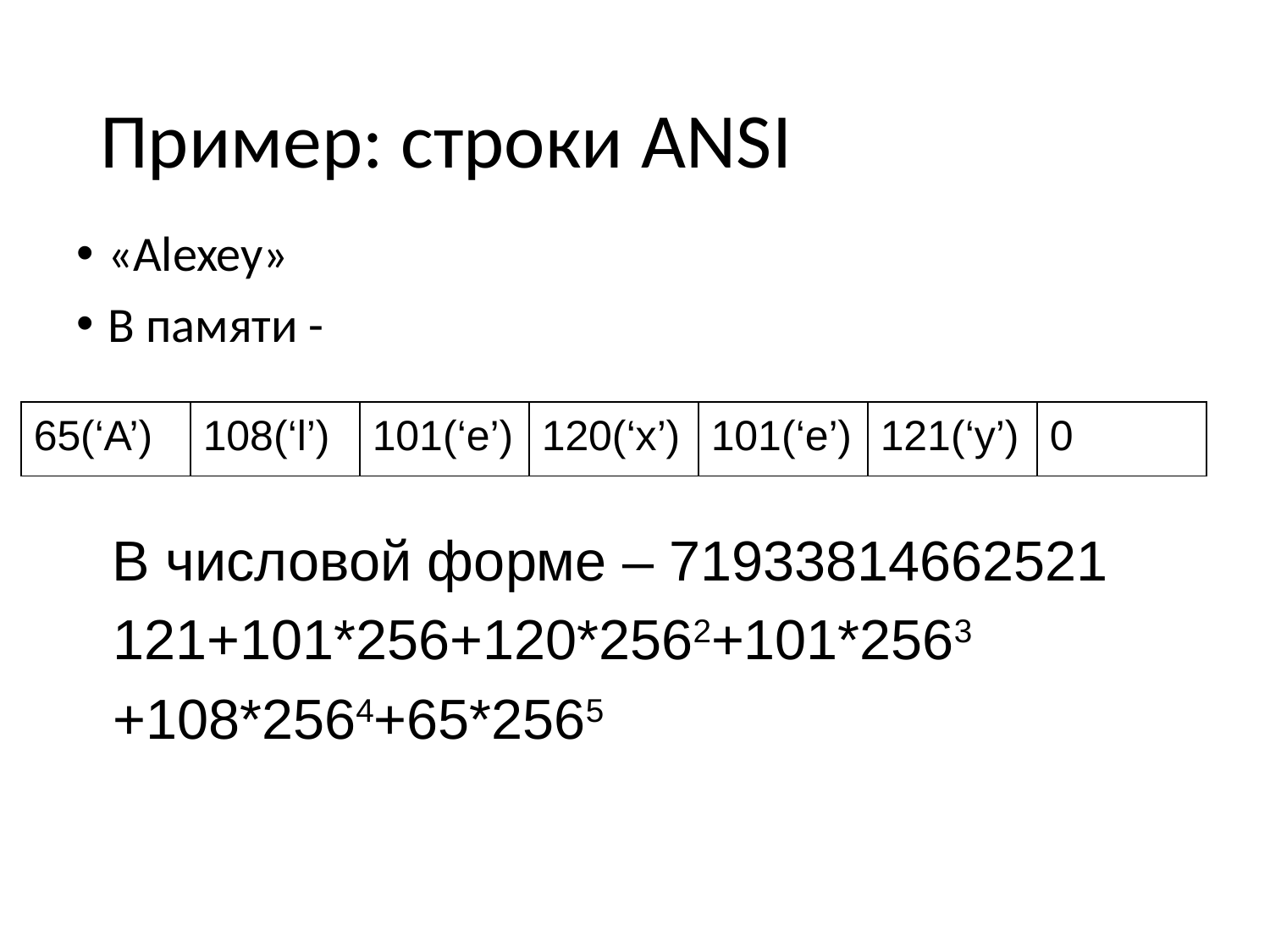

# Пример: строки ANSI
«Alexey»
В памяти -
65(‘A’)
108(‘l’)
101(‘e’)
120(‘x’)
101(‘e’)
121(‘y’)
0
   В числовой форме – 71933814662521
	121+101*256+120*2562+101*2563
	+108*2564+65*2565